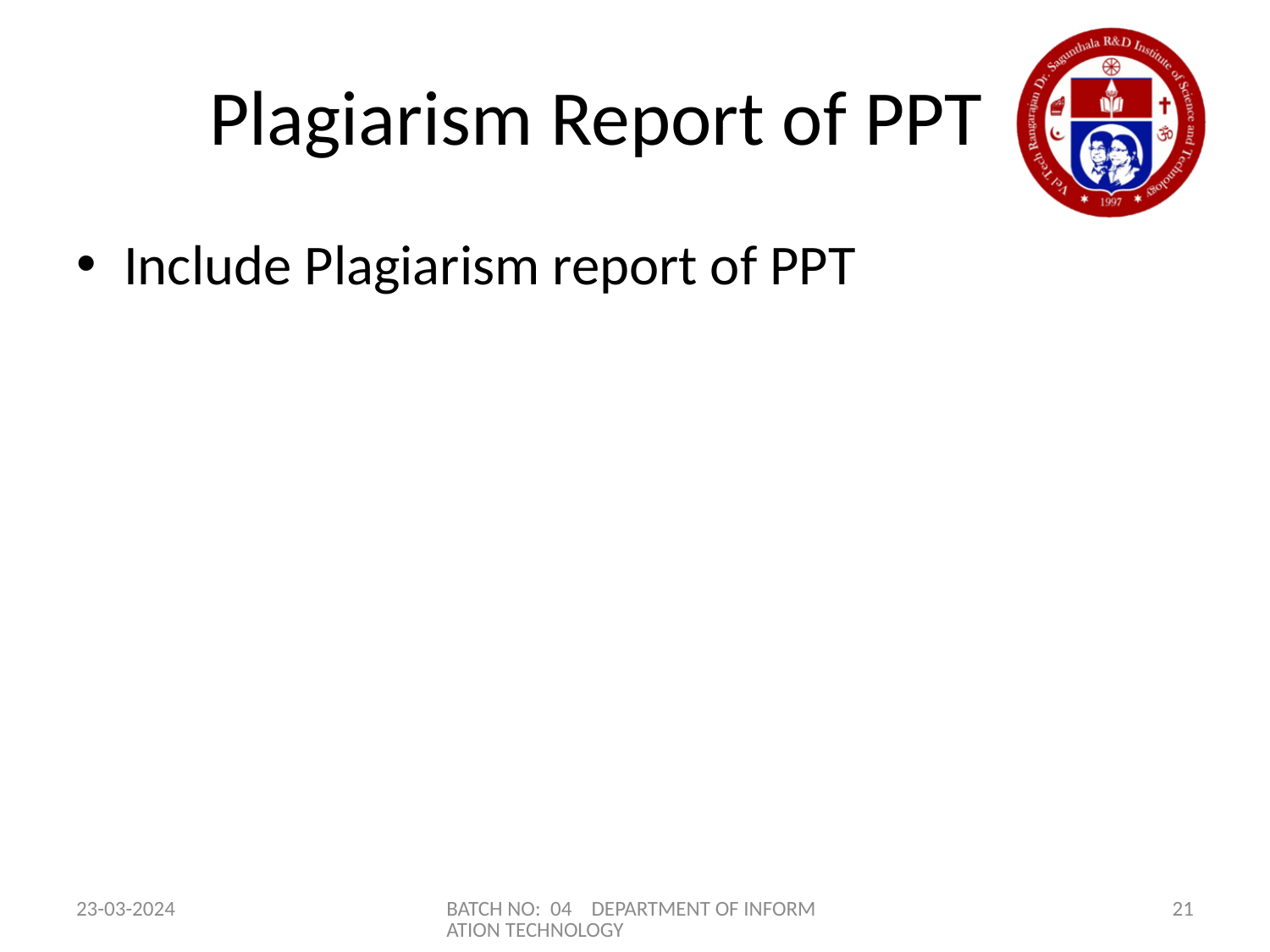

# Plagiarism Report of PPT
Include Plagiarism report of PPT
23-03-2024
BATCH NO:  04    DEPARTMENT OF INFORMATION TECHNOLOGY
21